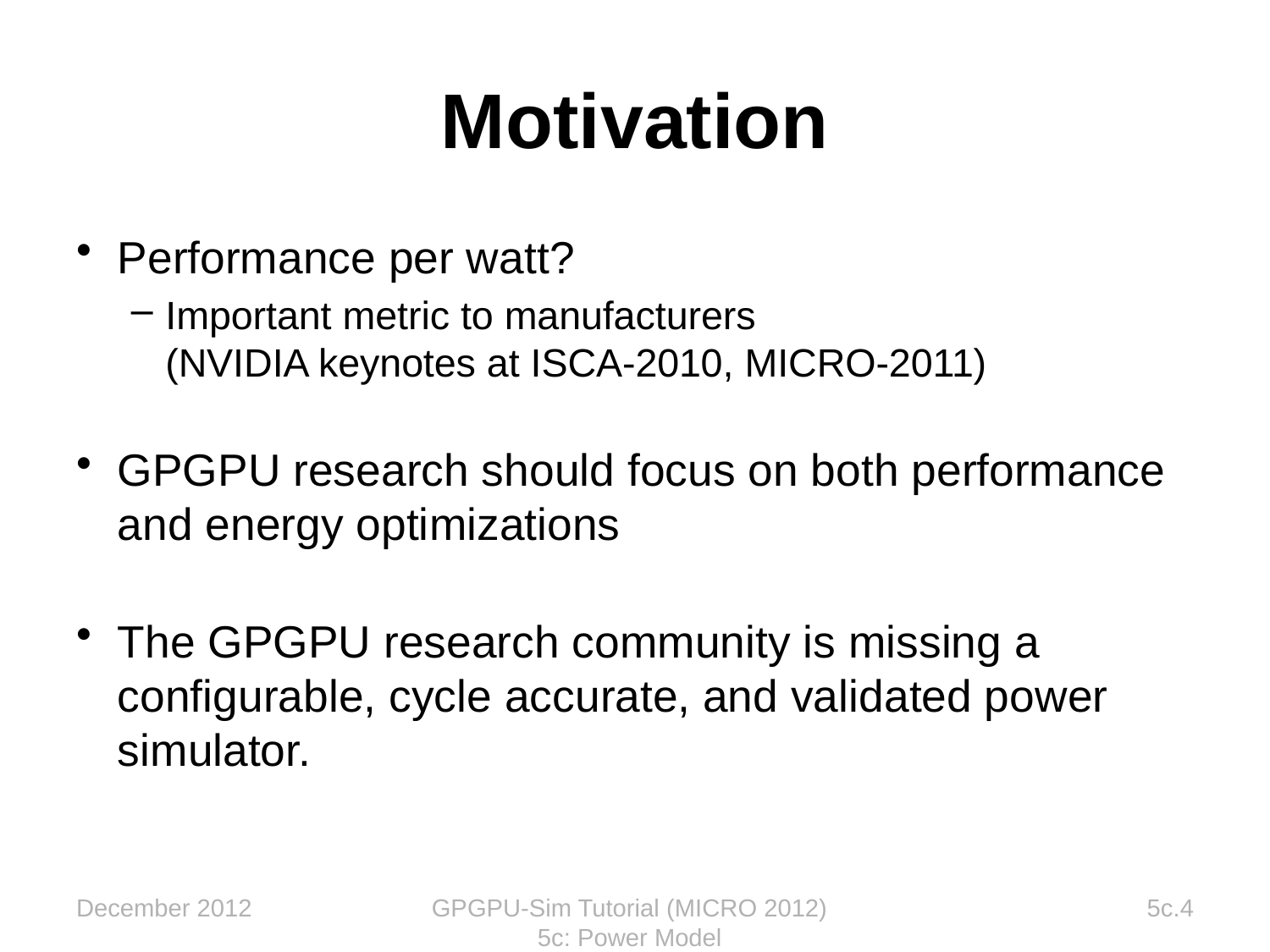

# Motivation
Performance per watt?
Important metric to manufacturers
(NVIDIA keynotes at ISCA-2010, MICRO-2011)
GPGPU research should focus on both performance and energy optimizations
The GPGPU research community is missing a configurable, cycle accurate, and validated power simulator.

December 2012
GPGPU-Sim Tutorial (MICRO 2012) 5c: Power Model
5c.4